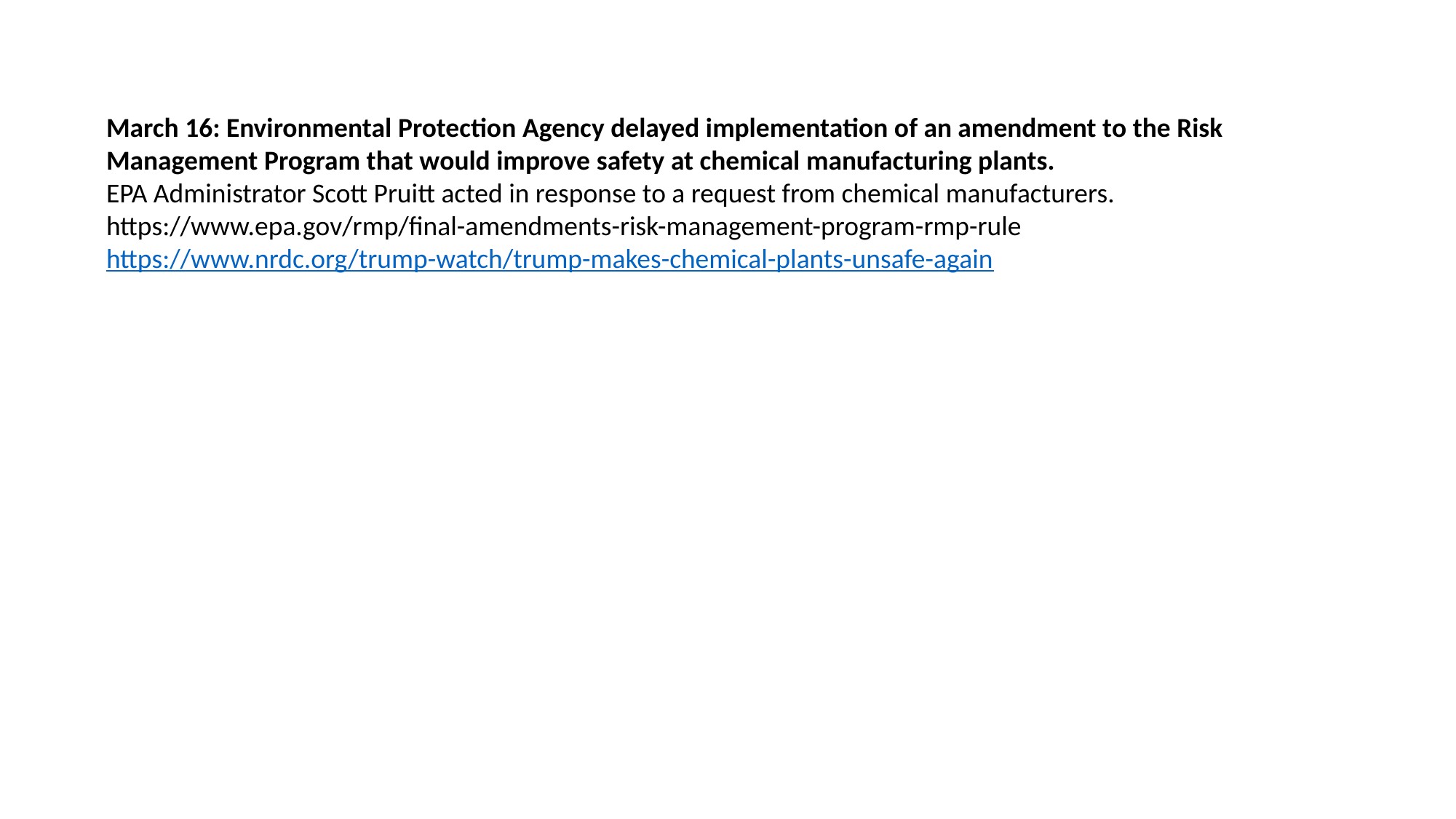

March 16: Environmental Protection Agency delayed implementation of an amendment to the Risk Management Program that would improve safety at chemical manufacturing plants.
EPA Administrator Scott Pruitt acted in response to a request from chemical manufacturers.
https://www.epa.gov/rmp/final-amendments-risk-management-program-rmp-rule
https://www.nrdc.org/trump-watch/trump-makes-chemical-plants-unsafe-again